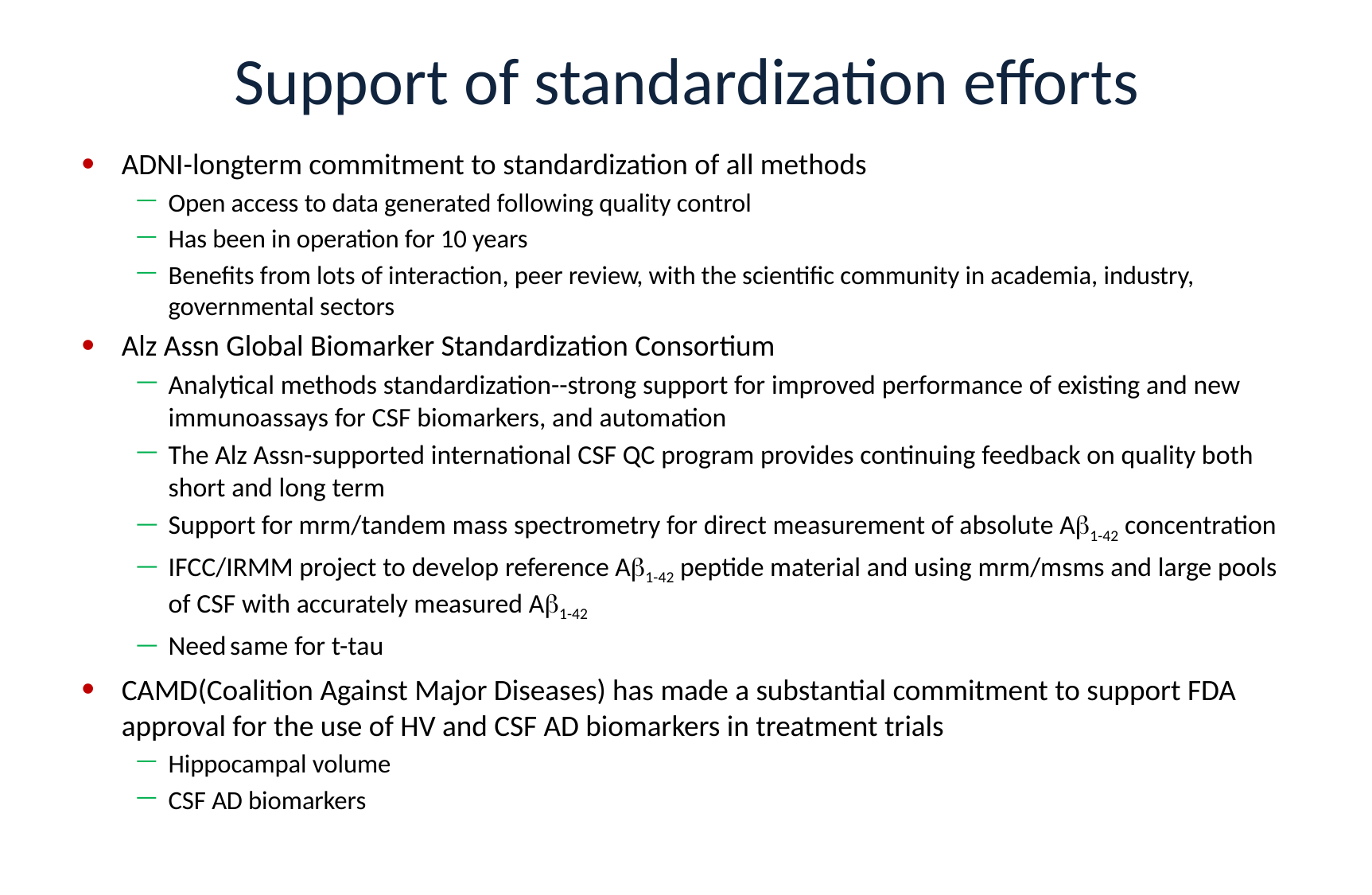

# Support of standardization efforts
ADNI-longterm commitment to standardization of all methods
Open access to data generated following quality control
Has been in operation for 10 years
Benefits from lots of interaction, peer review, with the scientific community in academia, industry, governmental sectors
Alz Assn Global Biomarker Standardization Consortium
Analytical methods standardization--strong support for improved performance of existing and new immunoassays for CSF biomarkers, and automation
The Alz Assn-supported international CSF QC program provides continuing feedback on quality both short and long term
Support for mrm/tandem mass spectrometry for direct measurement of absolute Aβ1-42 concentration
IFCC/IRMM project to develop reference Aβ1-42 peptide material and using mrm/msms and large pools of CSF with accurately measured Aβ1-42
Need same for t-tau
CAMD(Coalition Against Major Diseases) has made a substantial commitment to support FDA approval for the use of HV and CSF AD biomarkers in treatment trials
Hippocampal volume
CSF AD biomarkers